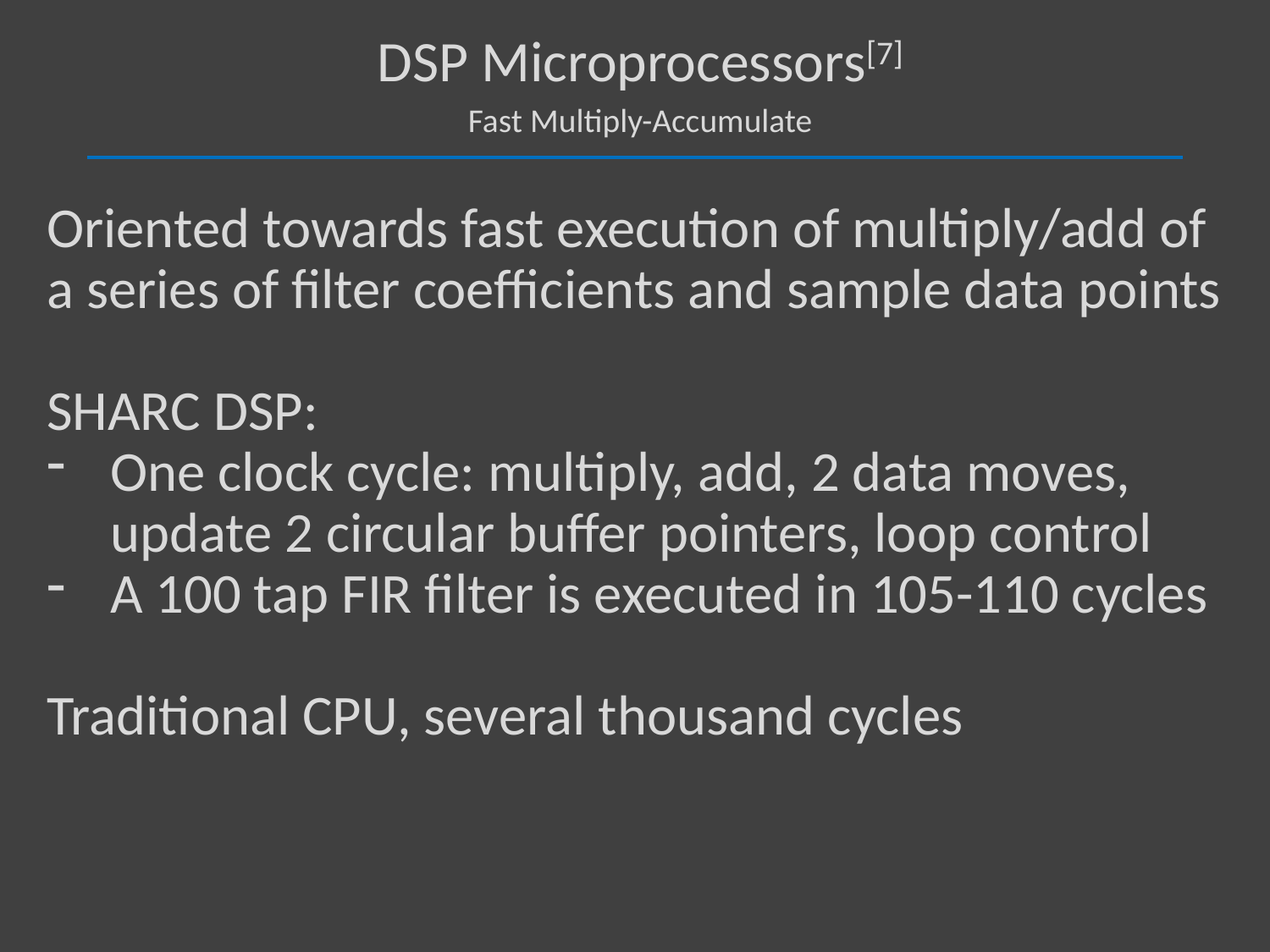

# DSP Microprocessors[7] Fast Multiply-Accumulate
Oriented towards fast execution of multiply/add of a series of filter coefficients and sample data points

SHARC DSP:
One clock cycle: multiply, add, 2 data moves, update 2 circular buffer pointers, loop control
A 100 tap FIR filter is executed in 105-110 cycles

Traditional CPU, several thousand cycles